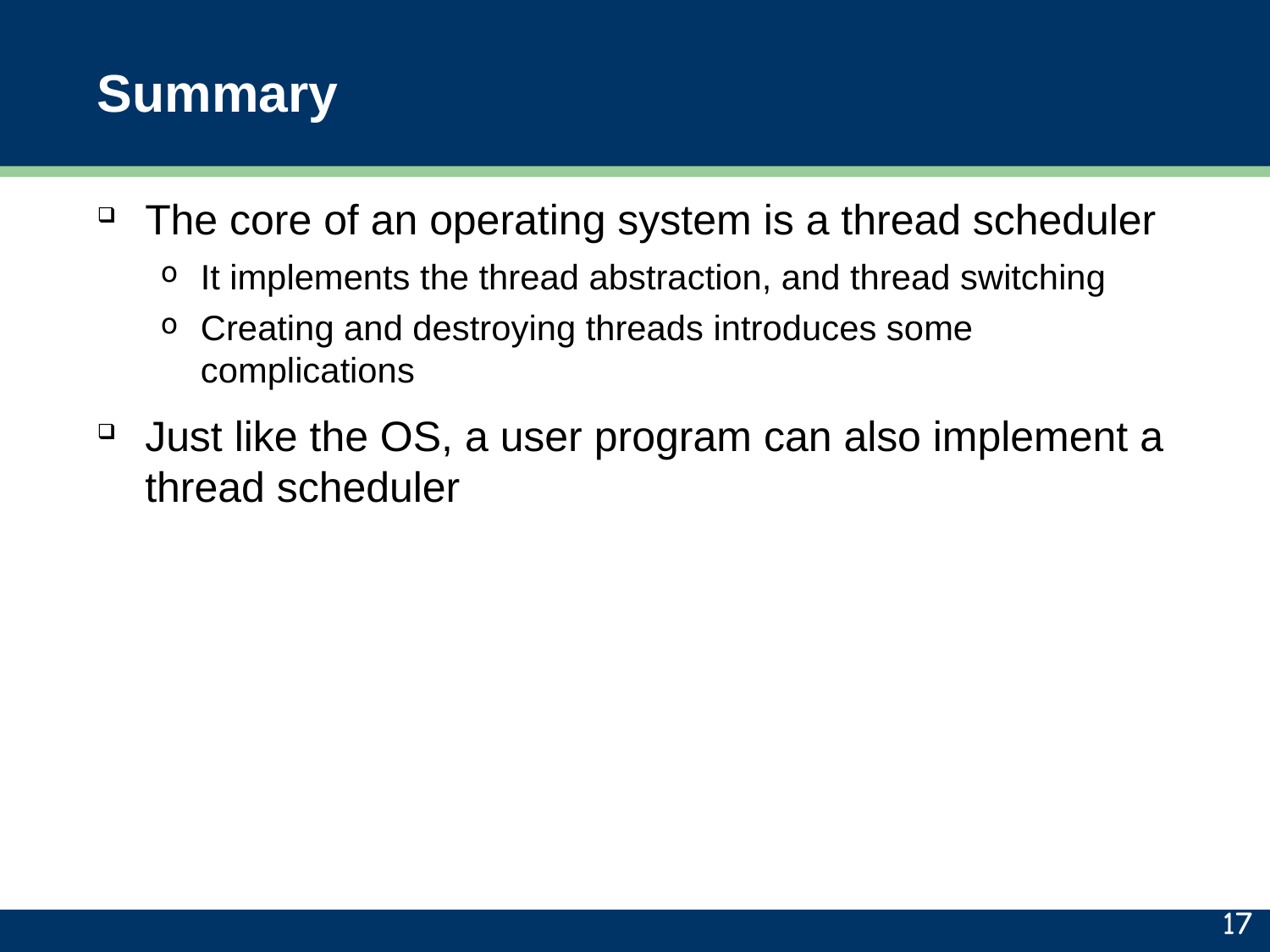

# Summary
The core of an operating system is a thread scheduler
It implements the thread abstraction, and thread switching
Creating and destroying threads introduces some complications
Just like the OS, a user program can also implement a thread scheduler

17